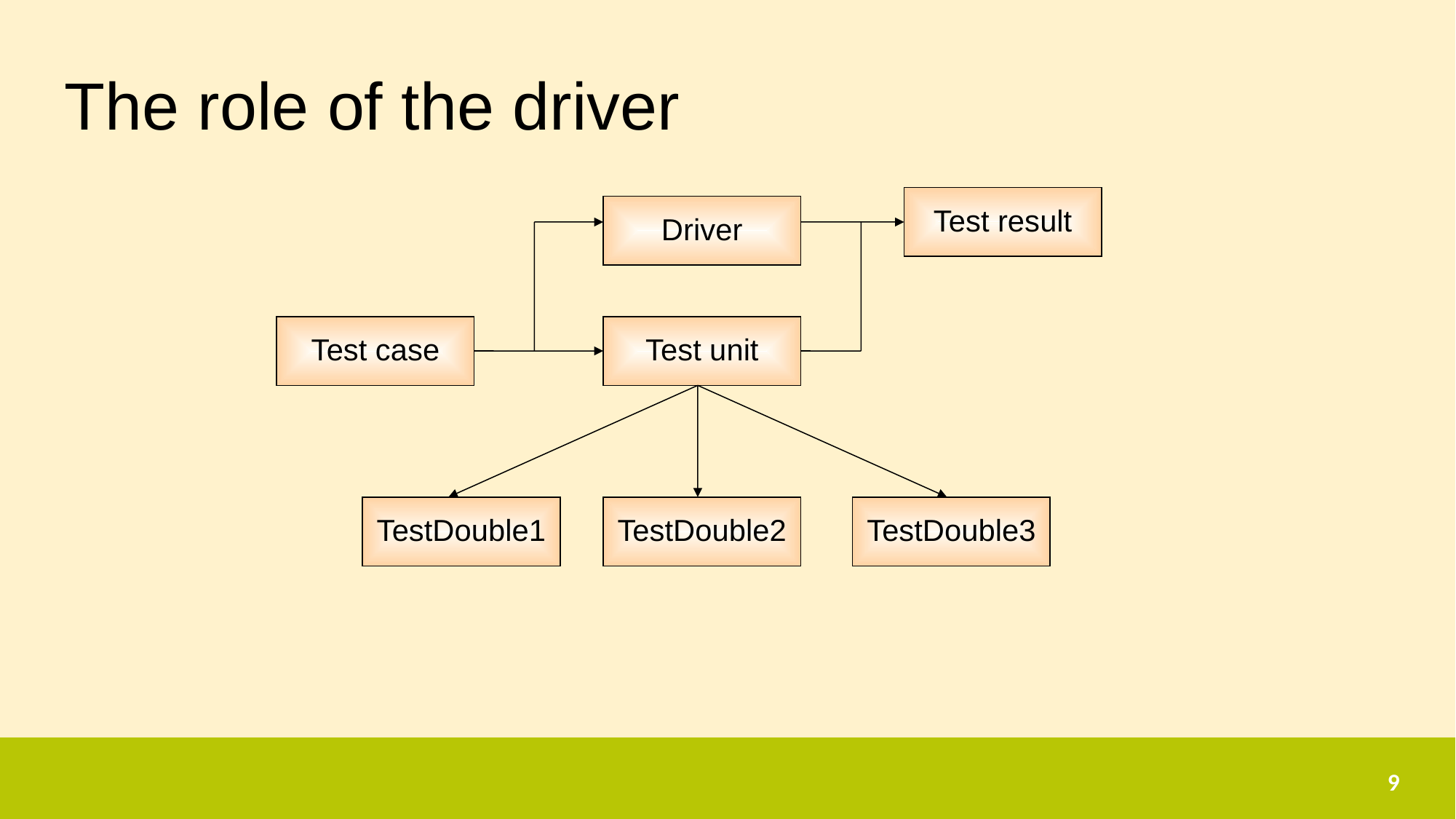

# The role of the driver

Test result
Driver

Test case
Test unit

TestDouble1
TestDouble2
TestDouble3
9